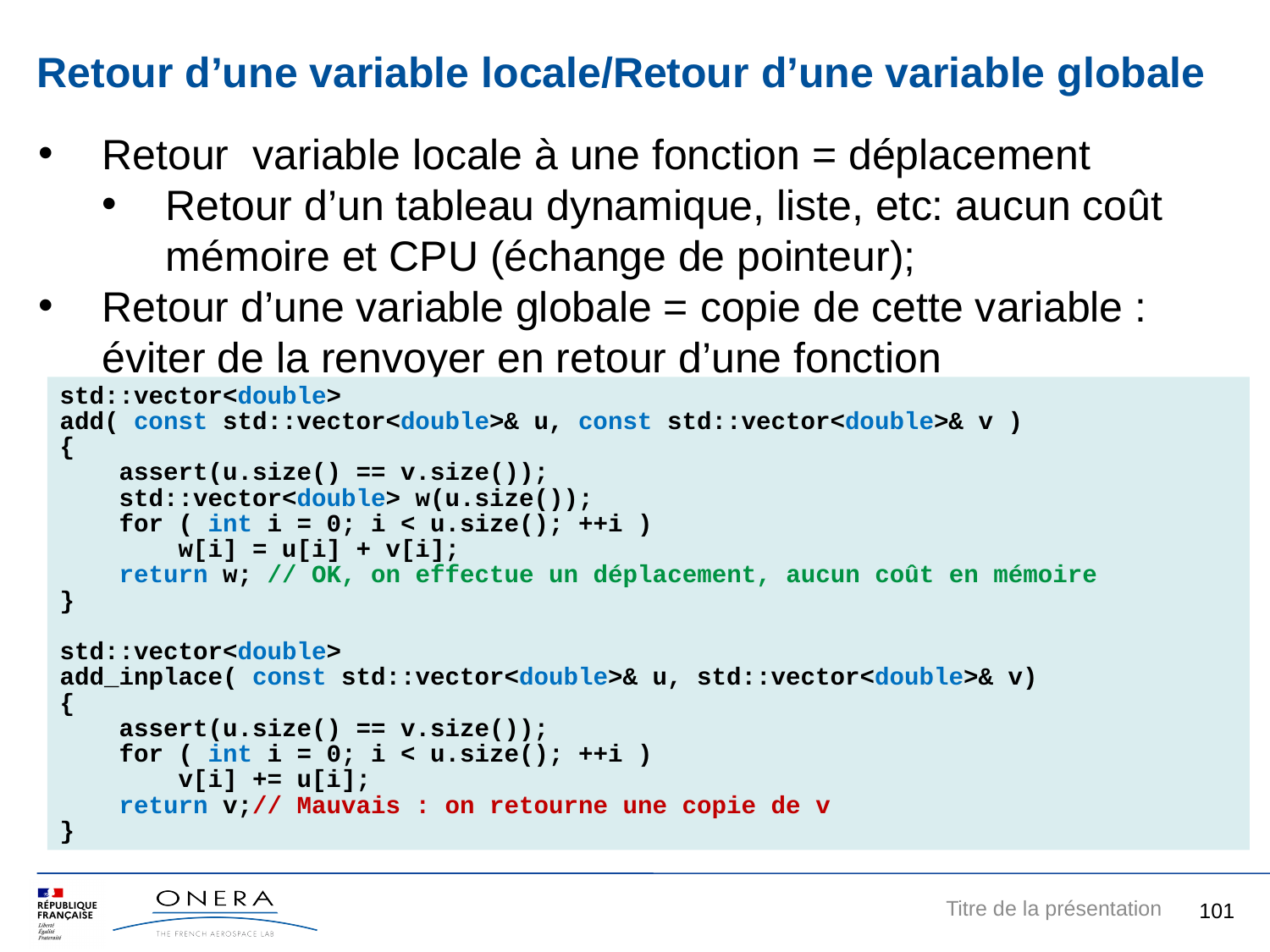

Retour d’une variable locale/Retour d’une variable globale
Retour  variable locale à une fonction = déplacement
Retour d’un tableau dynamique, liste, etc: aucun coût mémoire et CPU (échange de pointeur);
Retour d’une variable globale = copie de cette variable : éviter de la renvoyer en retour d’une fonction
std::vector<double>
add( const std::vector<double>& u, const std::vector<double>& v )
{
    assert(u.size() == v.size());
    std::vector<double> w(u.size());
    for ( int i = 0; i < u.size(); ++i )
        w[i] = u[i] + v[i];
    return w; // OK, on effectue un déplacement, aucun coût en mémoire
}

std::vector<double>
add_inplace( const std::vector<double>& u, std::vector<double>& v)
{
    assert(u.size() == v.size());
    for ( int i = 0; i < u.size(); ++i )
        v[i] += u[i];
    return v;// Mauvais : on retourne une copie de v
}
101
Titre de la présentation